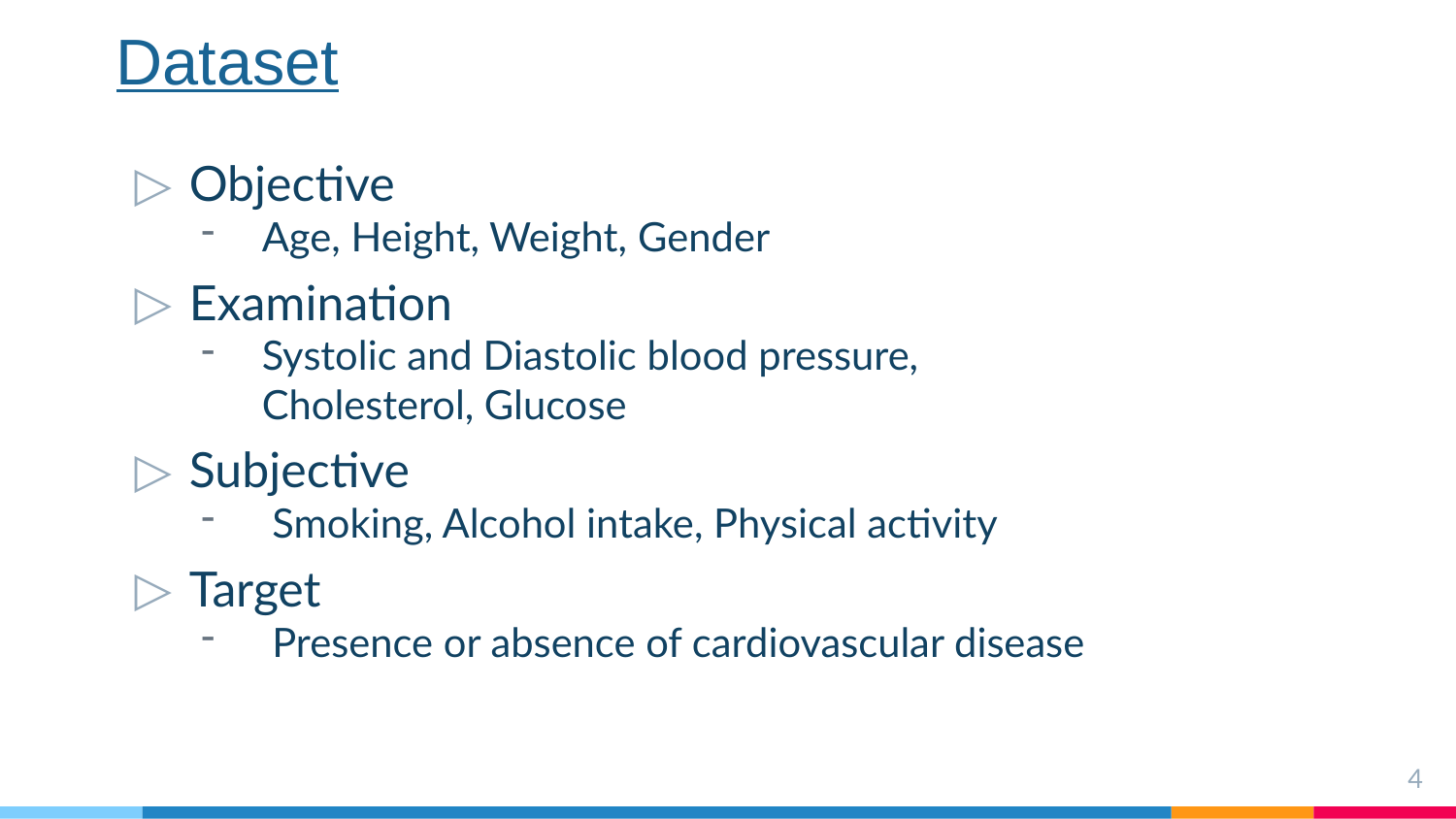

# Dataset
Objective
Age, Height, Weight, Gender
Examination
Systolic and Diastolic blood pressure, Cholesterol, Glucose
Subjective
 Smoking, Alcohol intake, Physical activity
Target
 Presence or absence of cardiovascular disease

4